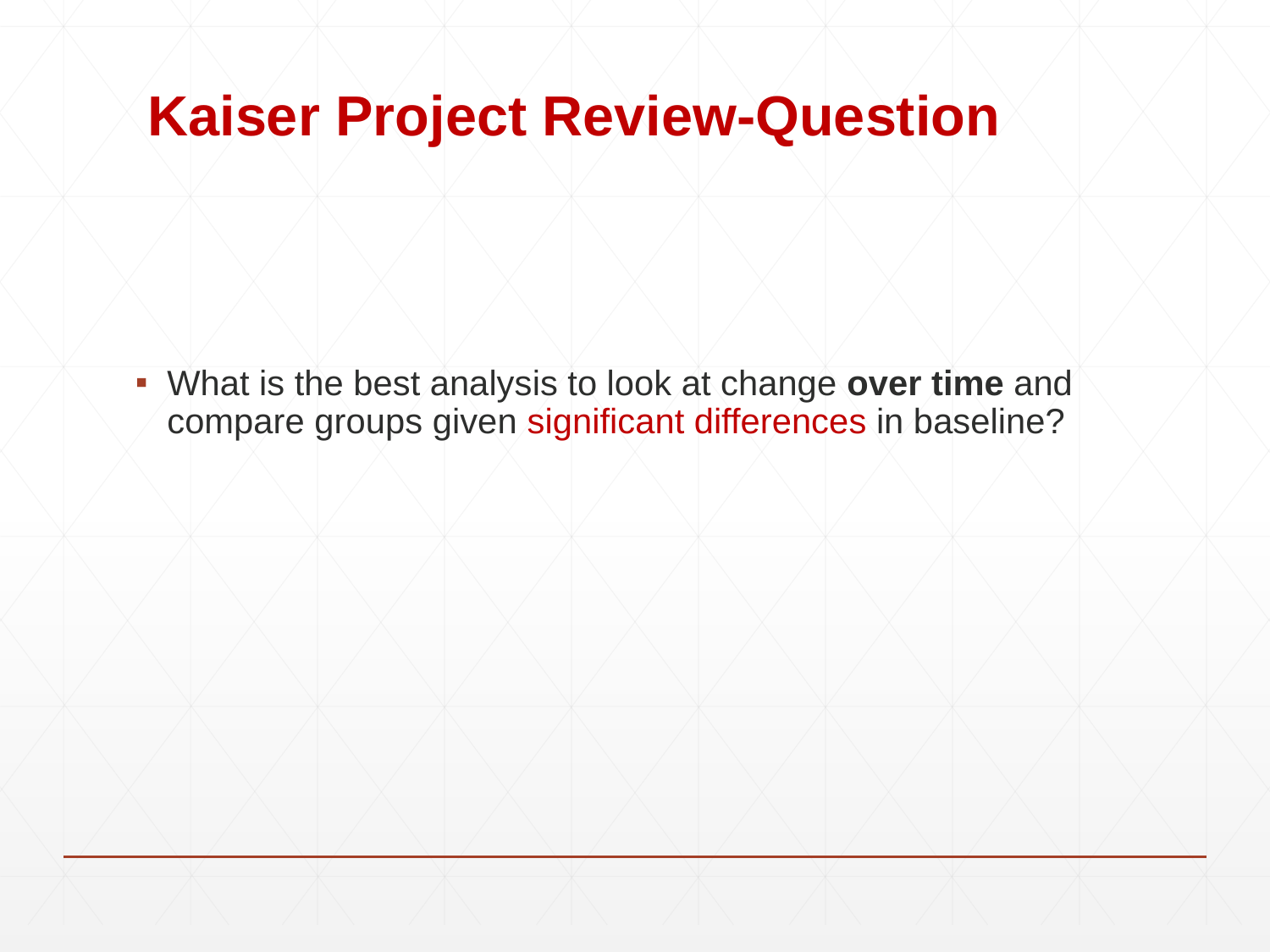

# Kaiser Project Review-Question

What is the best analysis to look at change over time and compare groups given significant differences in baseline?